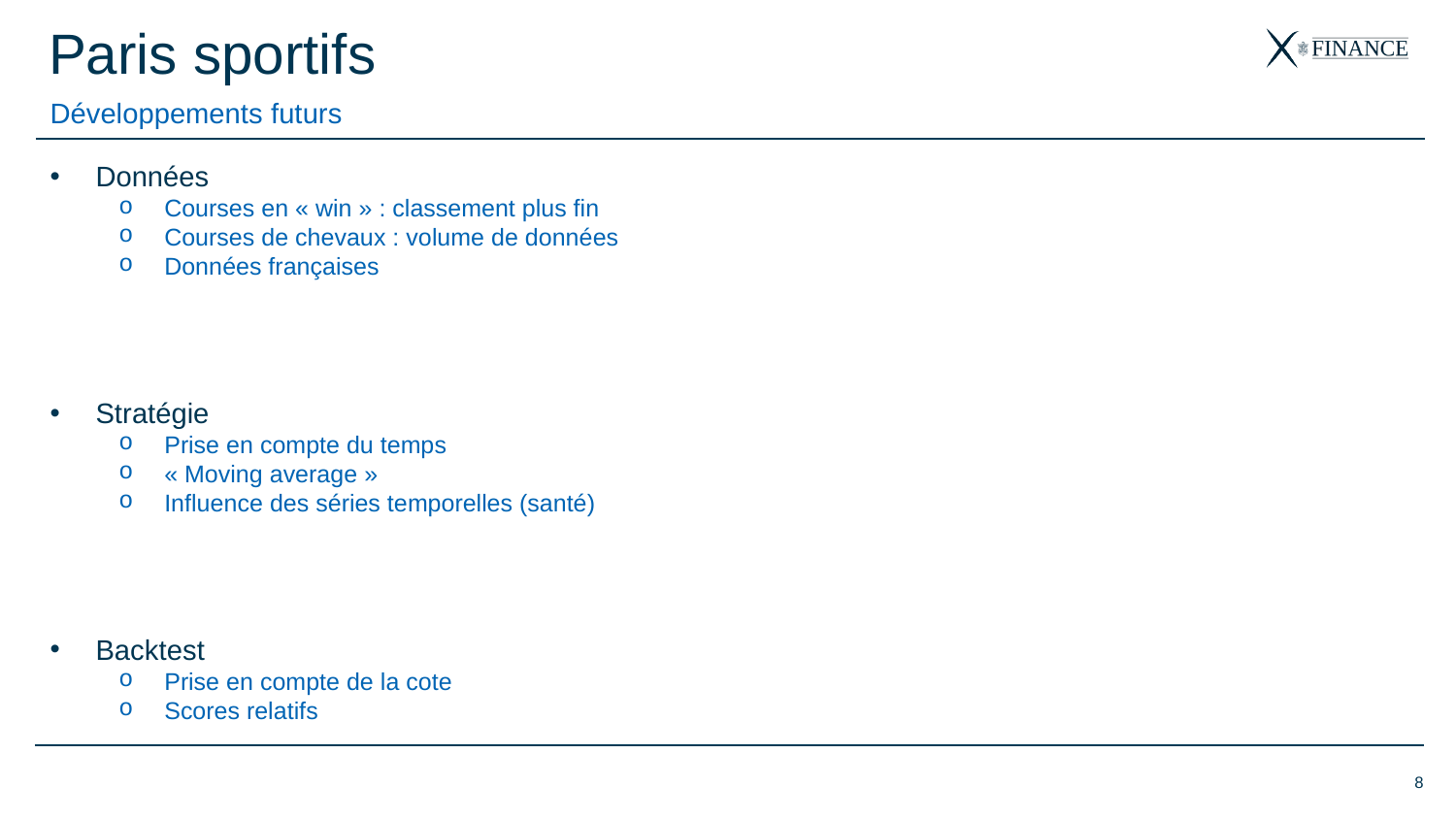

Paris sportifs
Développements futurs
Données
Courses en « win » : classement plus fin
Courses de chevaux : volume de données
Données françaises

Stratégie
Prise en compte du temps
« Moving average »
Influence des séries temporelles (santé)

Backtest
Prise en compte de la cote
Scores relatifs
8